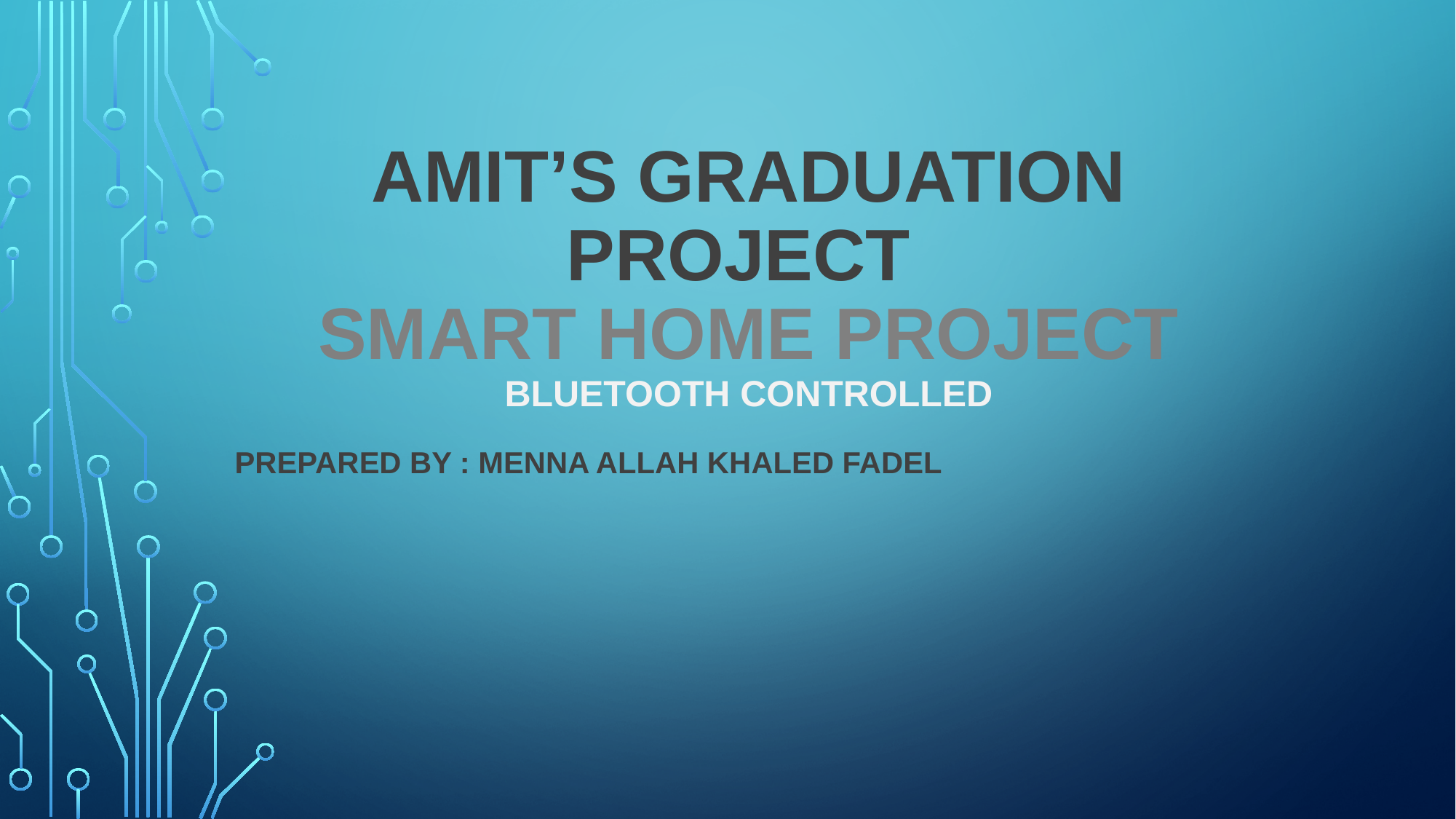

# AMIT’s Graduation Project Smart home project Bluetooth controlled
Prepared by : Menna Allah Khaled FADEL